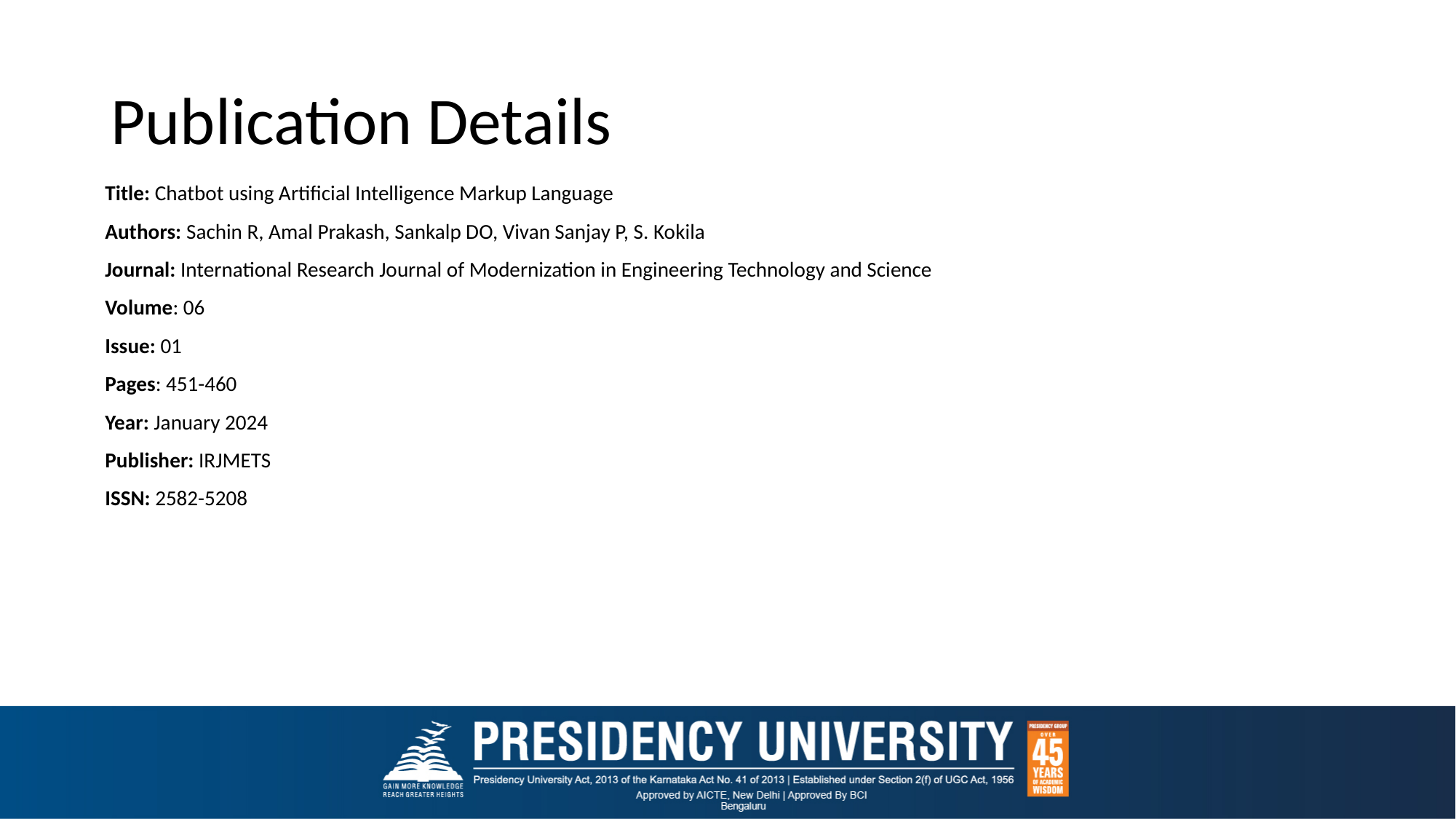

# Publication Details
Title: Chatbot using Artificial Intelligence Markup Language
Authors: Sachin R, Amal Prakash, Sankalp DO, Vivan Sanjay P, S. Kokila
Journal: International Research Journal of Modernization in Engineering Technology and Science
Volume: 06
Issue: 01
Pages: 451-460
Year: January 2024
Publisher: IRJMETS
ISSN: 2582-5208